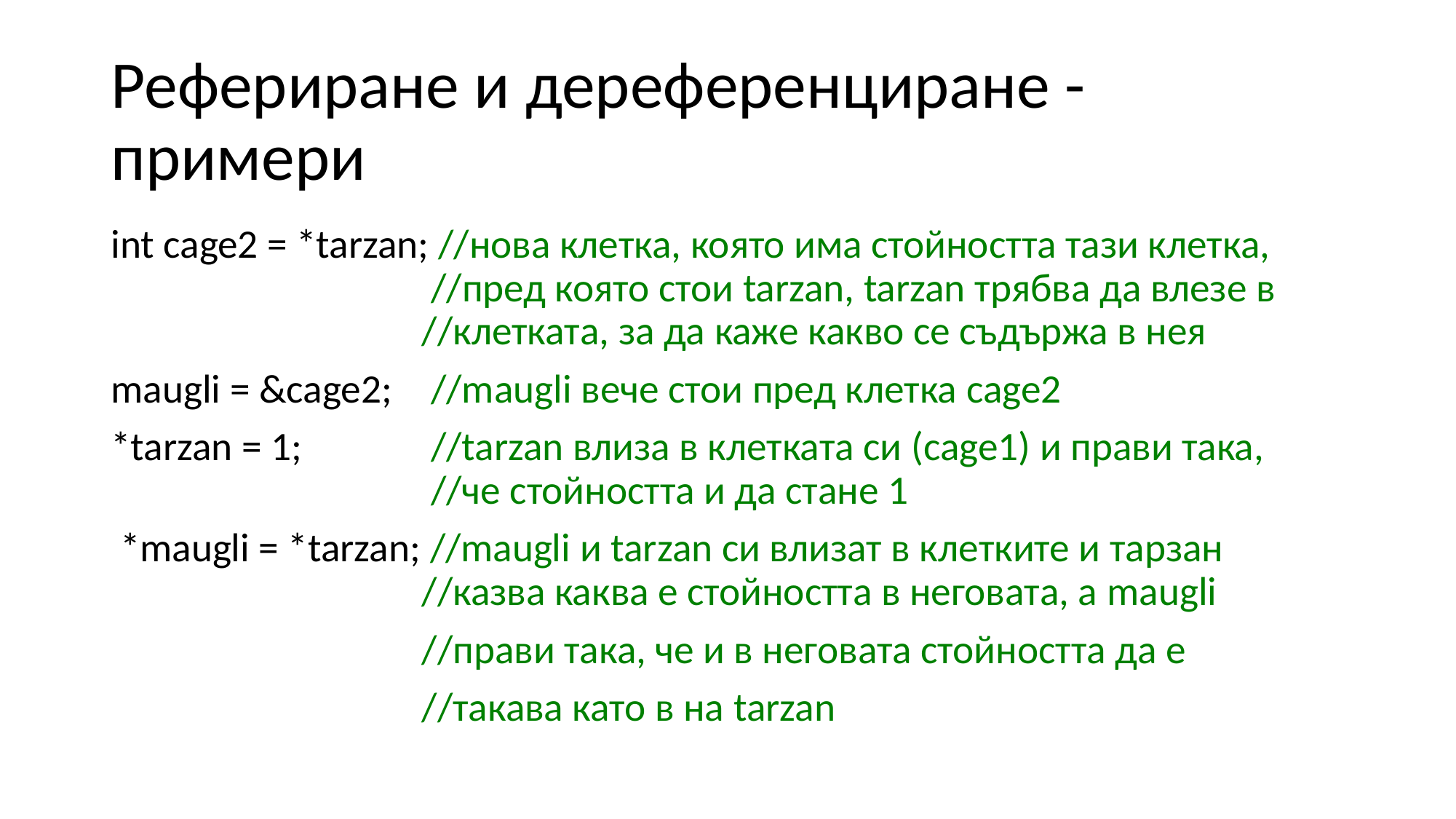

# Рефериране и дереференциране - примери
int cage2 = *tarzan; //нова клетка, която има стойността тази клетка, 			 //пред която стои tarzan, tarzan трябва да влезе в 			//клетката, за да каже какво се съдържа в нея
maugli = &cage2;	 //maugli вече стои пред клетка cage2
*tarzan = 1;		 //tarzan влиза в клетката си (cage1) и прави така, 			 //че стойността и да стане 1
 *maugli = *tarzan; //maugli и tarzan си влизат в клетките и тарзан 				//казва каква е стойността в неговата, а maugli
			//прави така, че и в неговата стойността да е
			//такава като в на tarzan